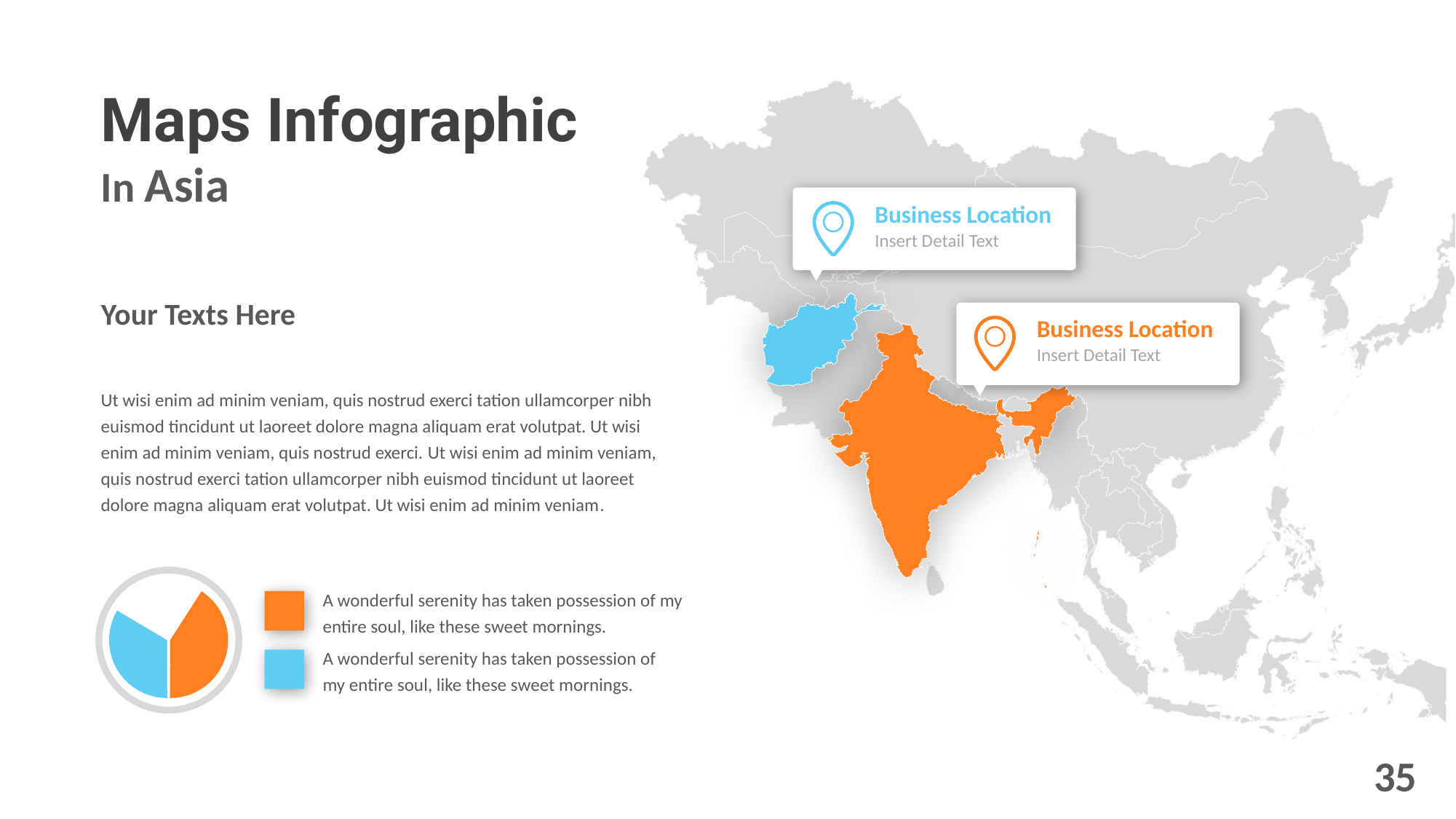

Maps Infographic

In Asia

Business Location
Insert Detail Text

Your Texts Here

Business Location
Insert Detail Text

Ut wisi enim ad minim veniam, quis nostrud exerci tation ullamcorper nibh euismod tincidunt ut laoreet dolore magna aliquam erat volutpat. Ut wisi enim ad minim veniam, quis nostrud exerci. Ut wisi enim ad minim veniam, quis nostrud exerci tation ullamcorper nibh euismod tincidunt ut laoreet dolore magna aliquam erat volutpat. Ut wisi enim ad minim veniam.

A wonderful serenity has taken possession of my entire soul, like these sweet mornings.

A wonderful serenity has taken possession of my entire soul, like these sweet mornings.